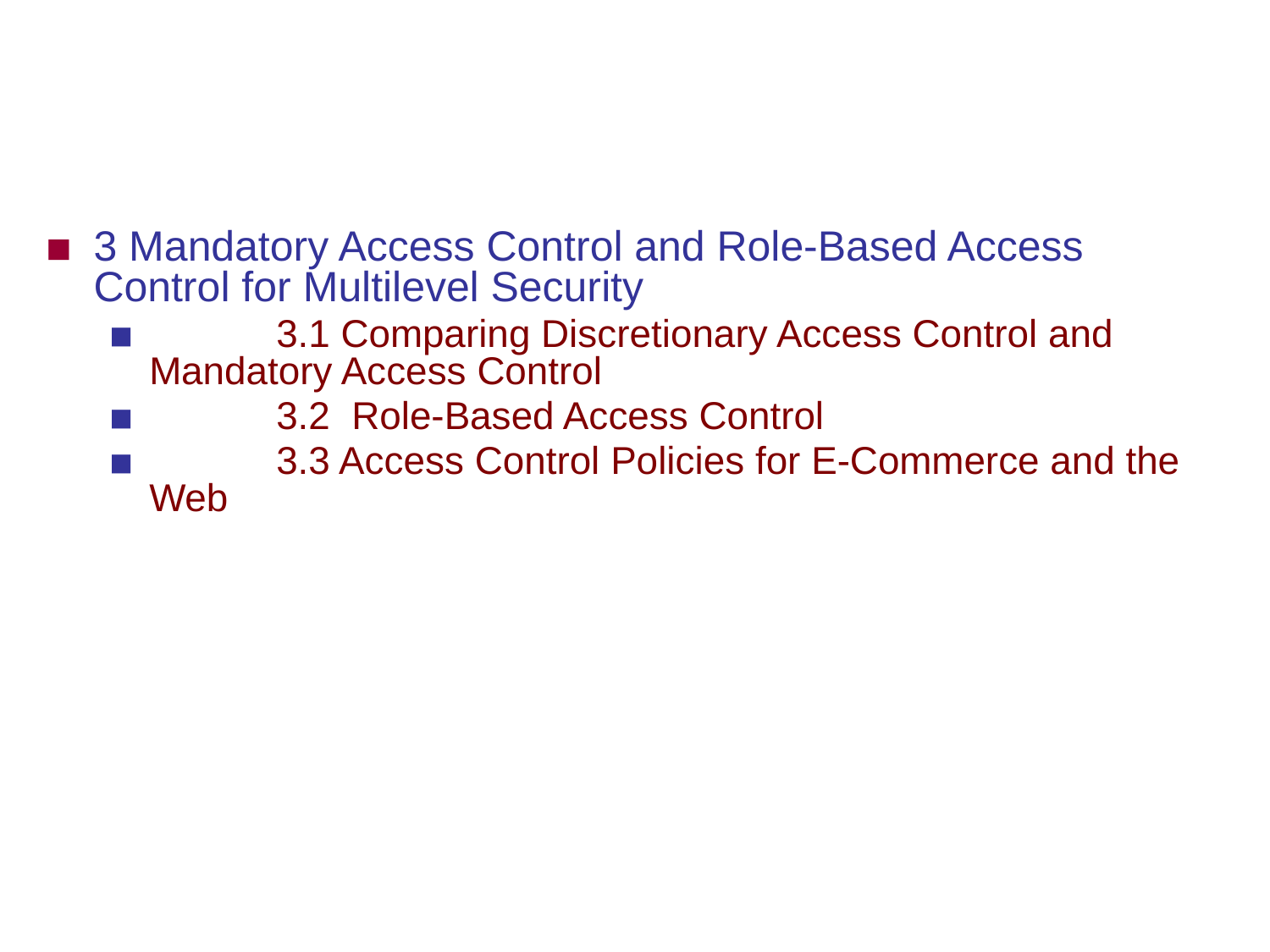

3 Mandatory Access Control and Role-Based Access Control for Multilevel Security
	3.1 Comparing Discretionary Access Control and Mandatory Access Control
	3.2  Role-Based Access Control
	3.3 Access Control Policies for E-Commerce and the Web